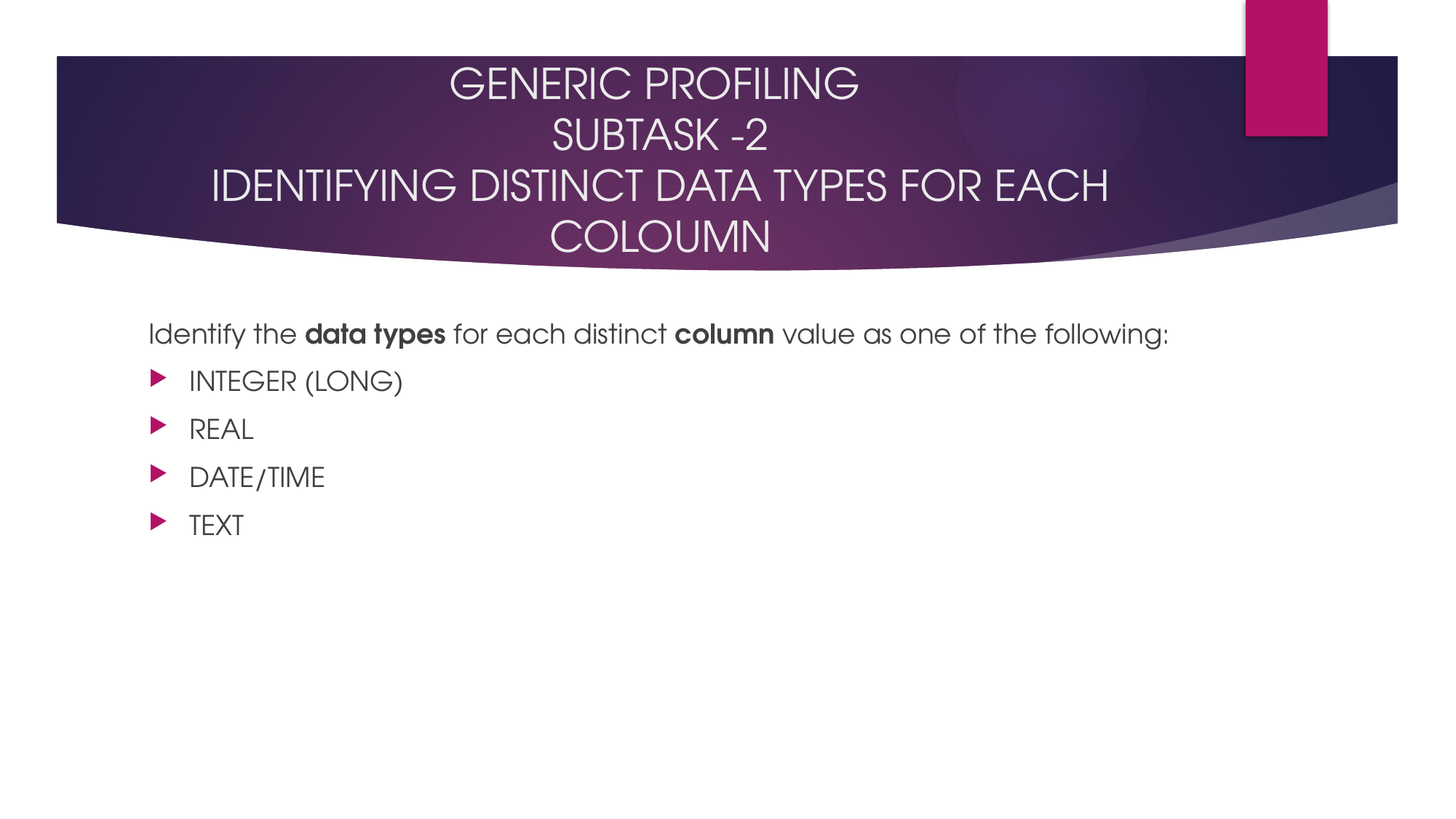

# GENERIC PROFILING SUBTASK -2 IDENTIFYING DISTINCT DATA TYPES FOR EACH COLOUMN
Identify the data types for each distinct column value as one of the following:
INTEGER (LONG)
REAL
DATE/TIME
TEXT